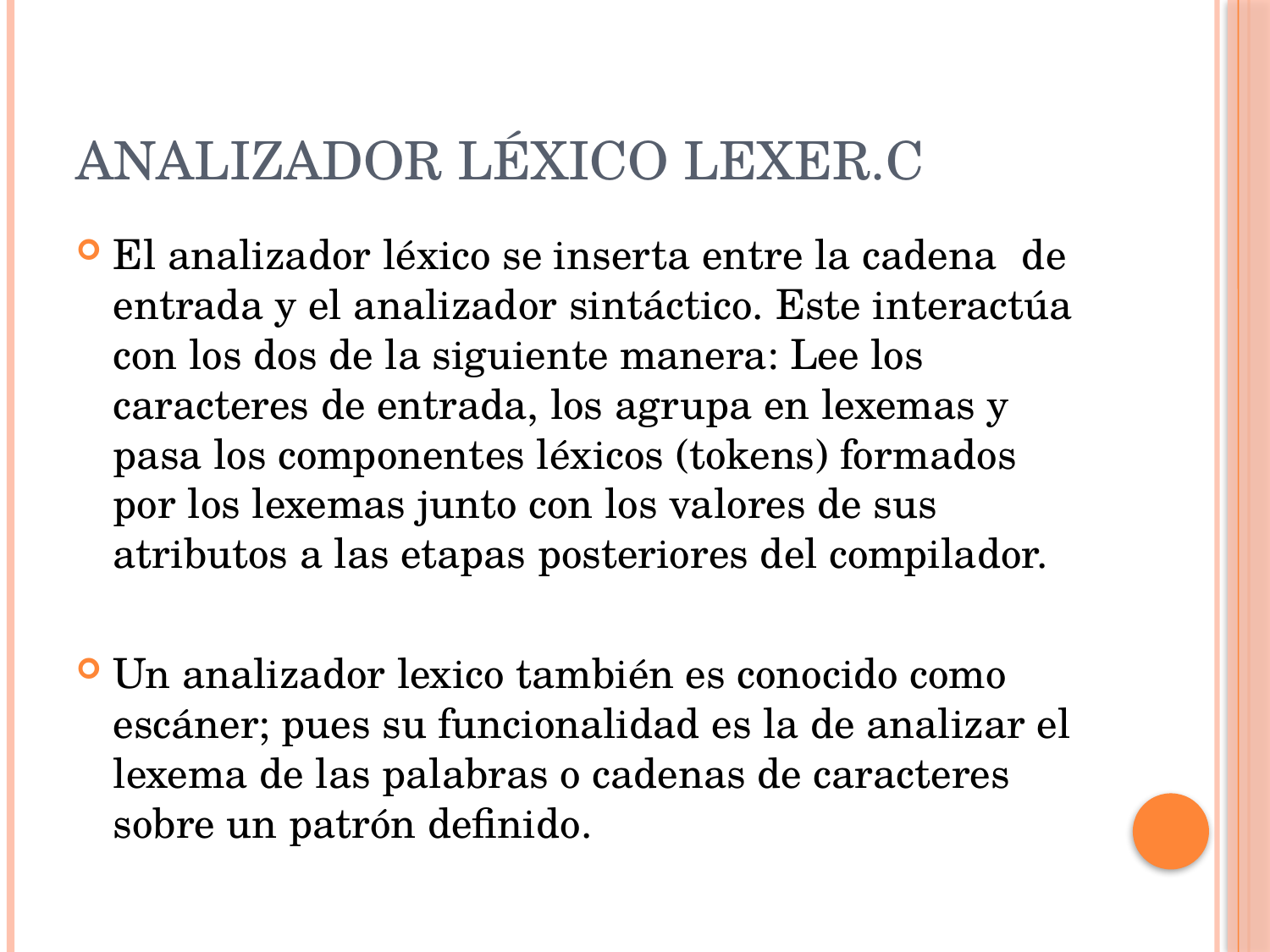

# Analizador léxico lexer.c
El analizador léxico se inserta entre la cadena  de entrada y el analizador sintáctico. Este interactúa con los dos de la siguiente manera: Lee los caracteres de entrada, los agrupa en lexemas y pasa los componentes léxicos (tokens) formados por los lexemas junto con los valores de sus atributos a las etapas posteriores del compilador.

Un analizador lexico también es conocido como escáner; pues su funcionalidad es la de analizar el lexema de las palabras o cadenas de caracteres sobre un patrón definido.